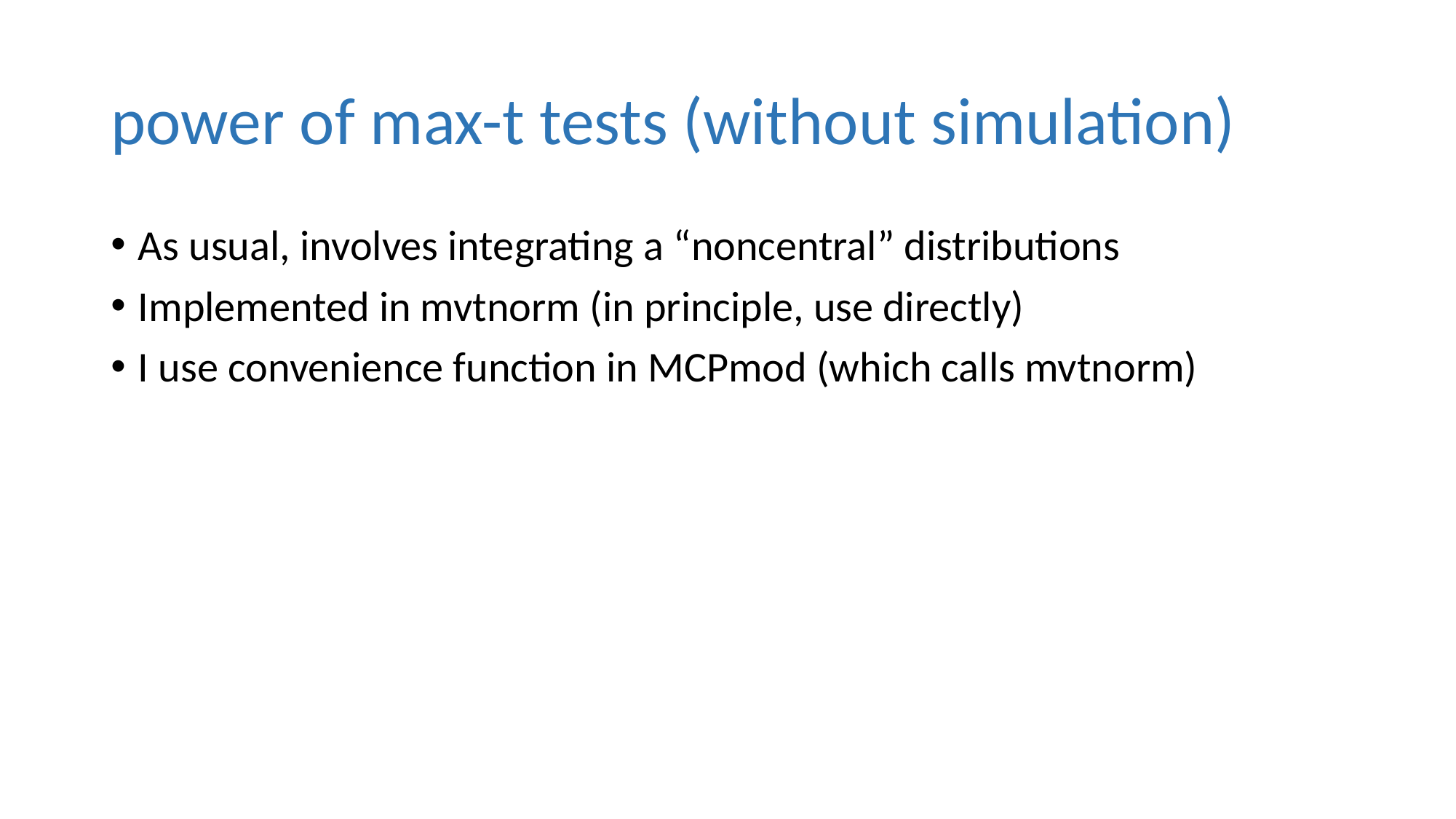

# power of max-t tests (without simulation)
As usual, involves integrating a “noncentral” distributions
Implemented in mvtnorm (in principle, use directly)
I use convenience function in MCPmod (which calls mvtnorm)